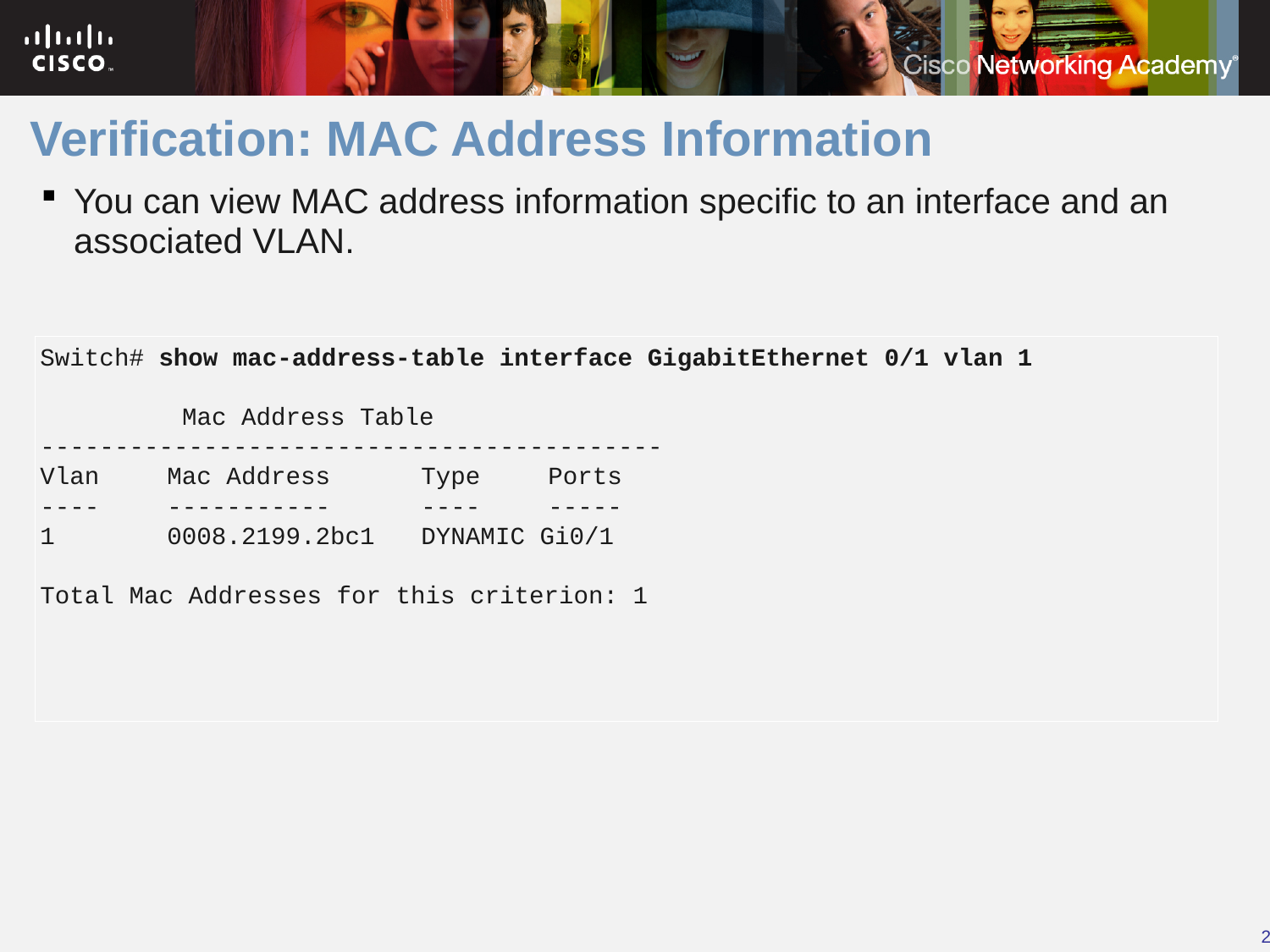

# Verification: MAC Address Information
You can view MAC address information specific to an interface and an associated VLAN.
Switch# show mac-address-table interface GigabitEthernet 0/1 vlan 1

	 Mac Address Table
------------------------------------------
Vlan 	Mac Address 	Type 	Ports
---- 	----------- 	---- 	-----
1 	0008.2199.2bc1 	DYNAMIC Gi0/1

Total Mac Addresses for this criterion: 1